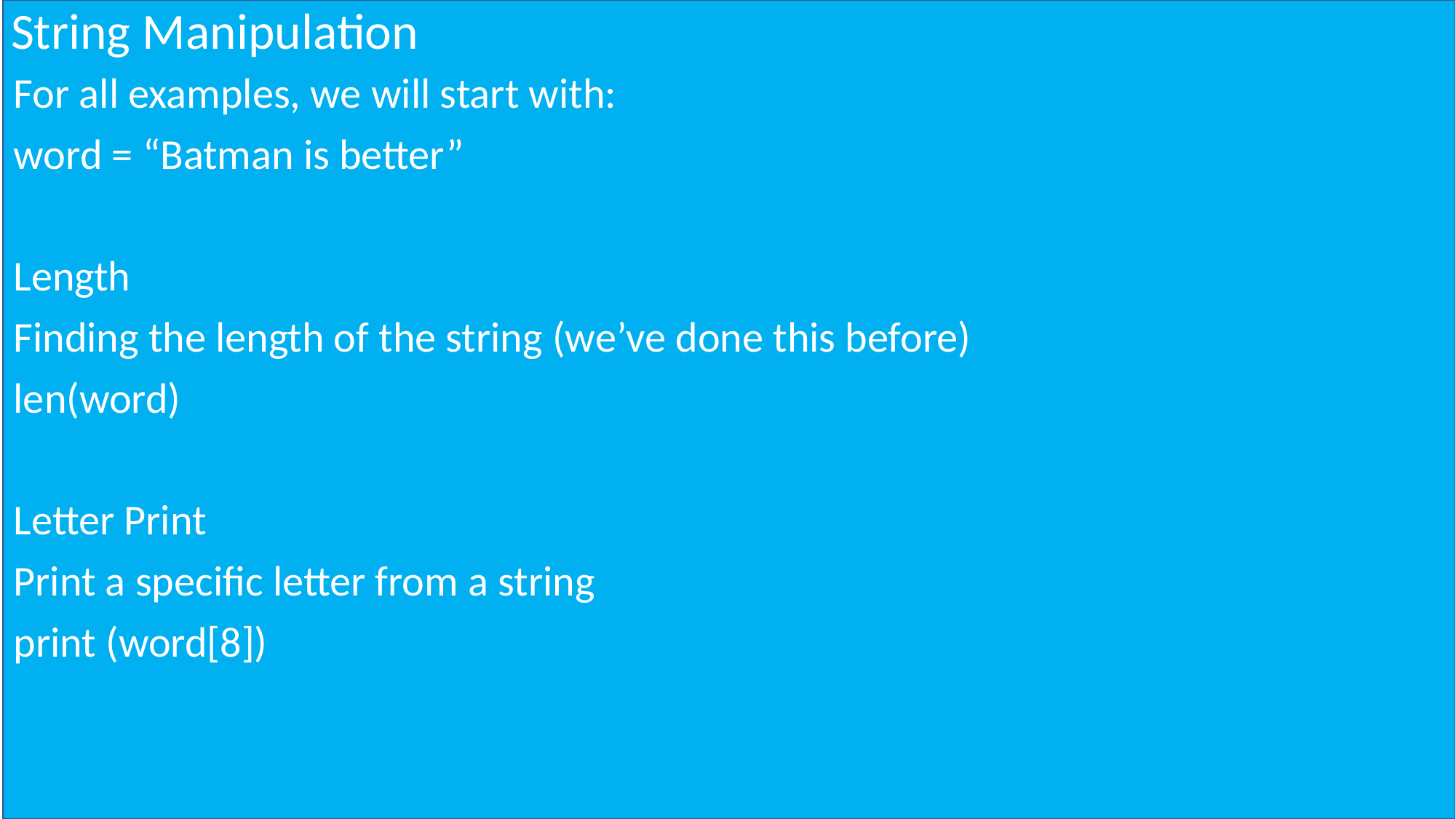

# String Manipulation
For all examples, we will start with:
word = “Batman is better”

Length
Finding the length of the string (we’ve done this before)
len(word)

Letter Print
Print a specific letter from a string
print (word[8])